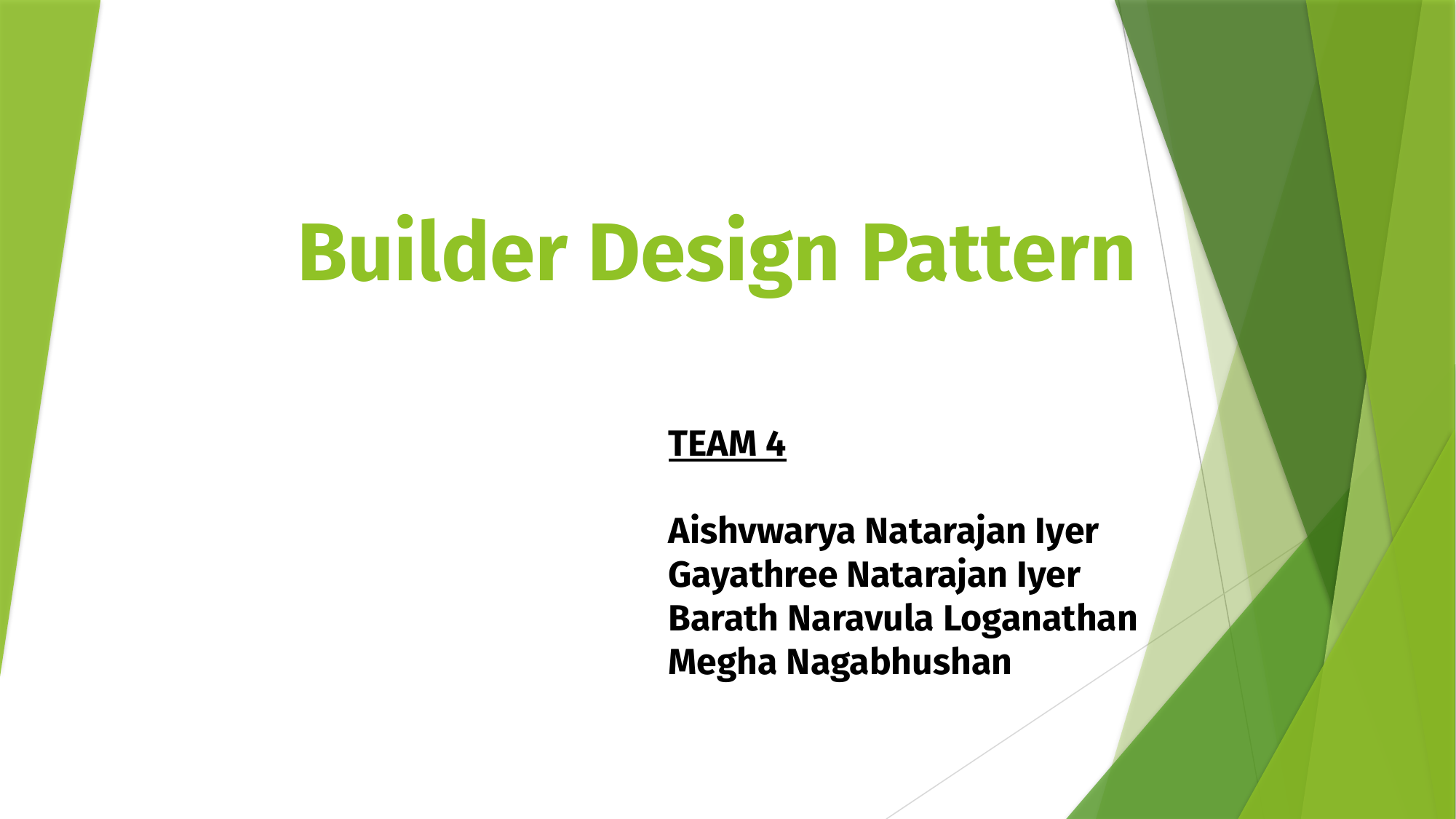

# Builder Design Pattern
TEAM 4

Aishvwarya Natarajan Iyer
Gayathree Natarajan Iyer
Barath Naravula Loganathan
Megha Nagabhushan